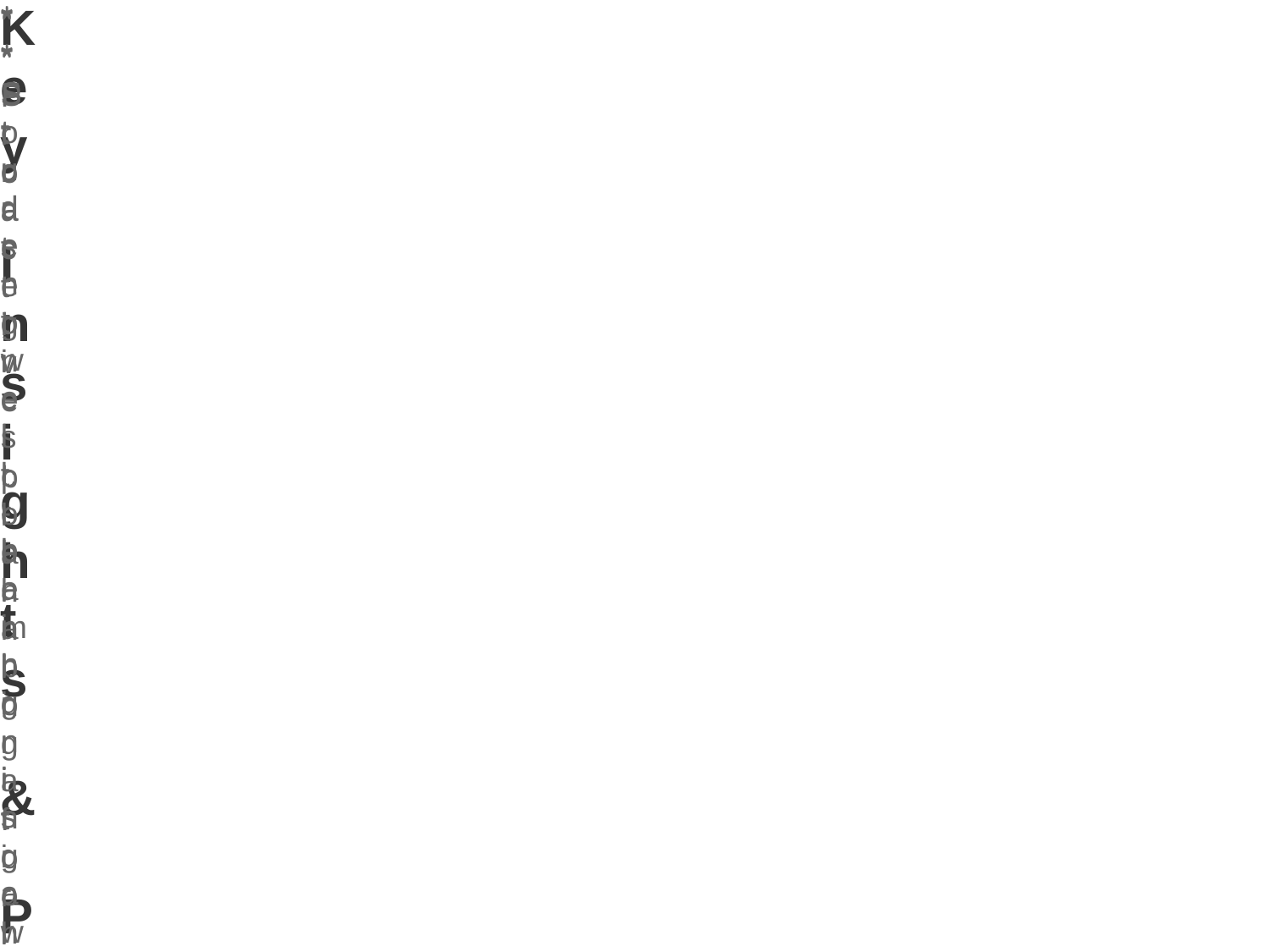

Key Insights & Priorities
**Student well-being is a top priority:** Providing support for student anxiety and academic success through workshops, resource provision, and collaboration with faculty.
**Focus on streamlining workflows:** Enhancing efficiency through media workflow review, database management, and automation of summer resource guide updates.
**Strategic collaboration is essential:** Working effectively with colleagues (Russo, Chilly, RD, Mathematics Teacher, FYE faculty) to achieve shared goals.
**Proactive planning for library services:** Addressing resource access issues, developing collections, and preparing for key academic dates (Reading Day).